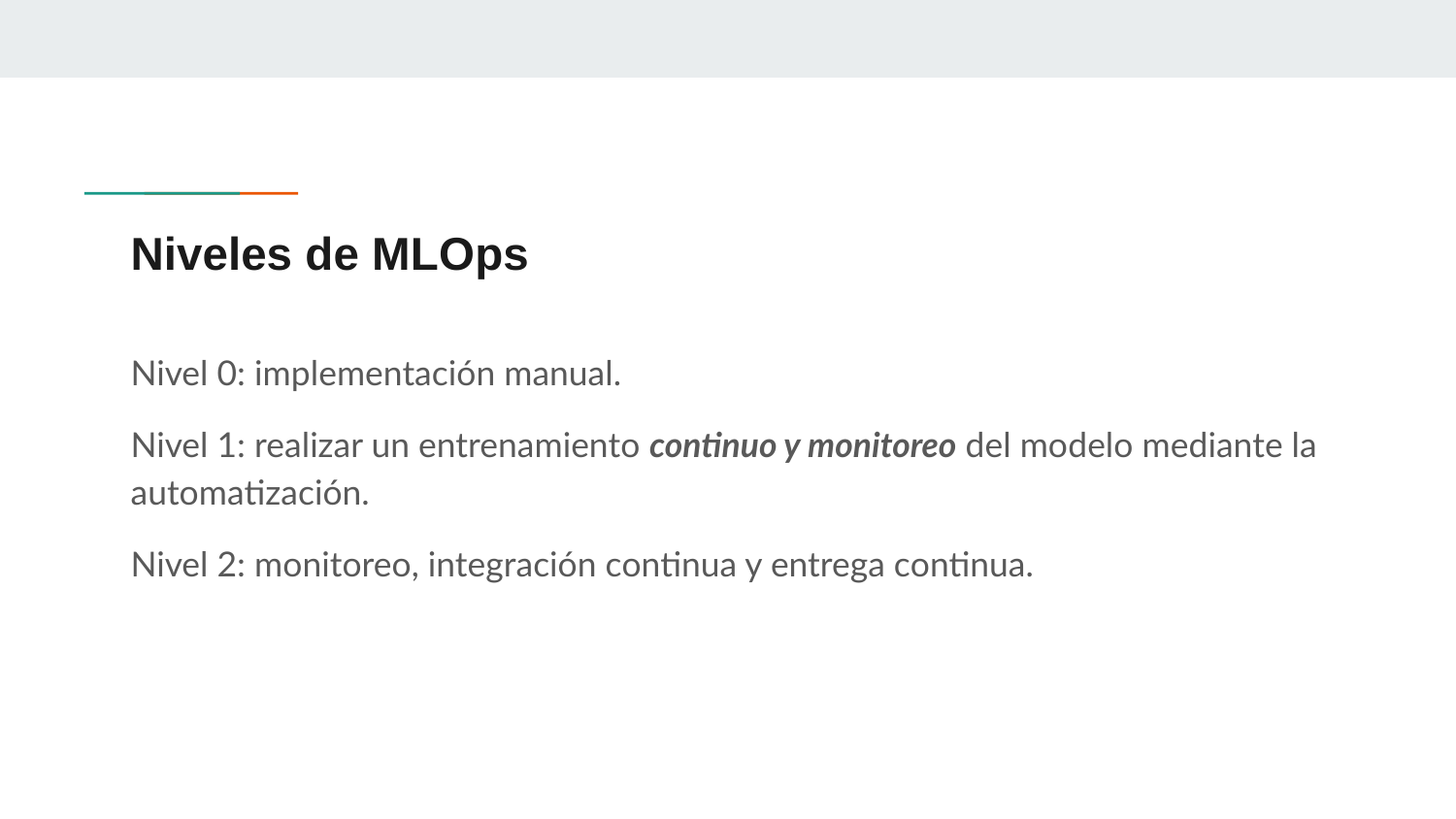

# Niveles de MLOps
Nivel 0: implementación manual.
Nivel 1: realizar un entrenamiento continuo y monitoreo del modelo mediante la automatización.
Nivel 2: monitoreo, integración continua y entrega continua.